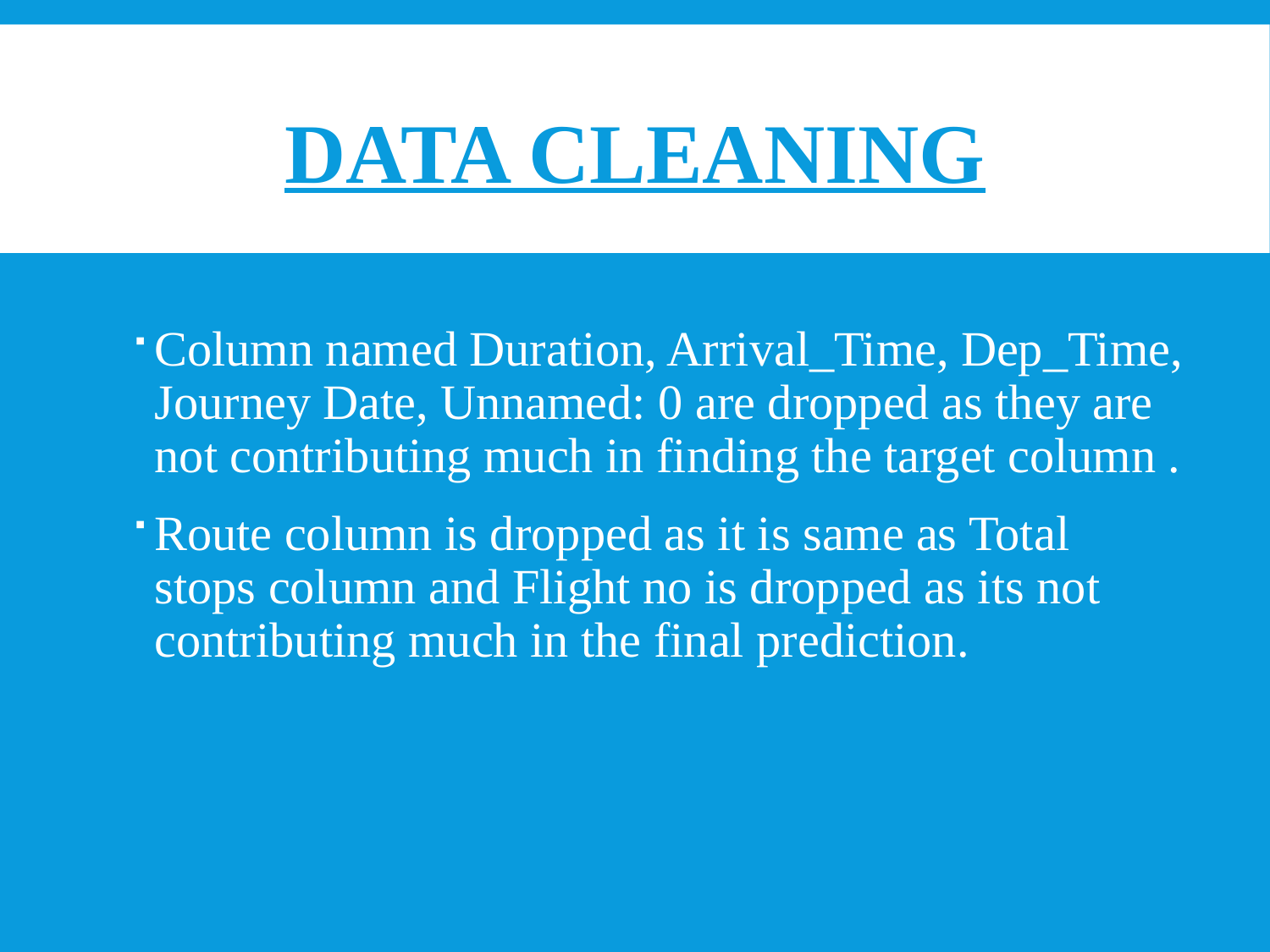

# Data Cleaning
Column named Duration, Arrival_Time, Dep_Time, Journey Date, Unnamed: 0 are dropped as they are not contributing much in finding the target column .
Route column is dropped as it is same as Total stops column and Flight no is dropped as its not contributing much in the final prediction.